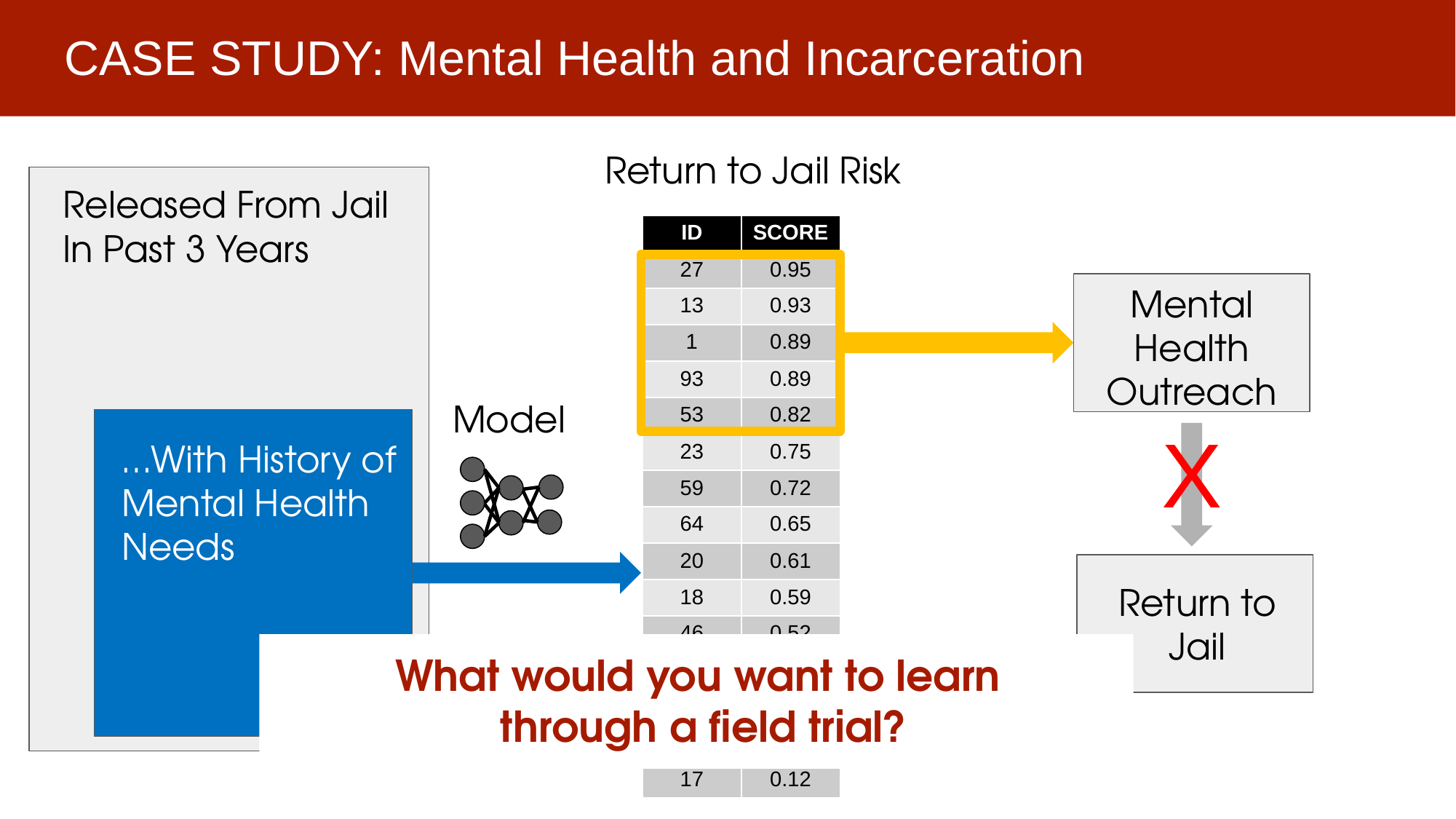

# CASE STUDY: Mental Health and Incarceration
Return to Jail Risk

Released From Jail
In Past 3 Years
| ID | SCORE |
| --- | --- |
| 27 | 0.95 |
| 13 | 0.93 |
| 1 | 0.89 |
| 93 | 0.89 |
| 53 | 0.82 |
| 23 | 0.75 |
| 59 | 0.72 |
| 64 | 0.65 |
| 20 | 0.61 |
| 18 | 0.59 |
| 46 | 0.52 |
| 82 | 0.48 |
| 49 | 0.37 |
| 56 | 0.22 |
| 17 | 0.12 |

Mental
Health
Outreach

Model

X
…With History of
Mental Health
Needs

Return to
Jail

What would you want to learn
through a field trial?